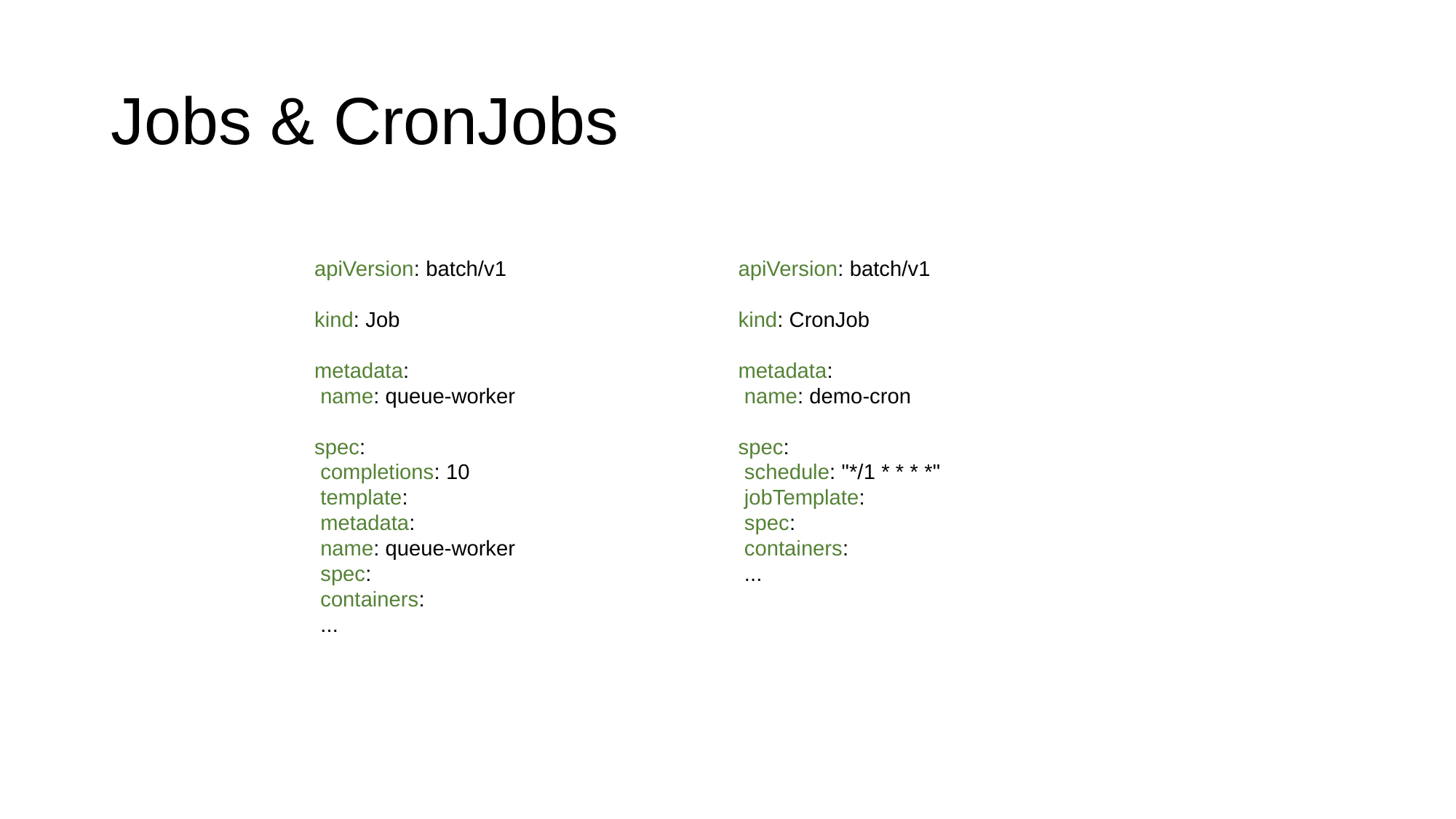

# Jobs & CronJobs
apiVersion: batch/v1

kind: Job

metadata:
 name: queue-worker

spec:
 completions: 10
 template:
 metadata:
 name: queue-worker
 spec:
 containers:
 ...
apiVersion: batch/v1

kind: CronJob

metadata:
 name: demo-cron

spec:
 schedule: "*/1 * * * *"
 jobTemplate:
 spec:
 containers:
 ...